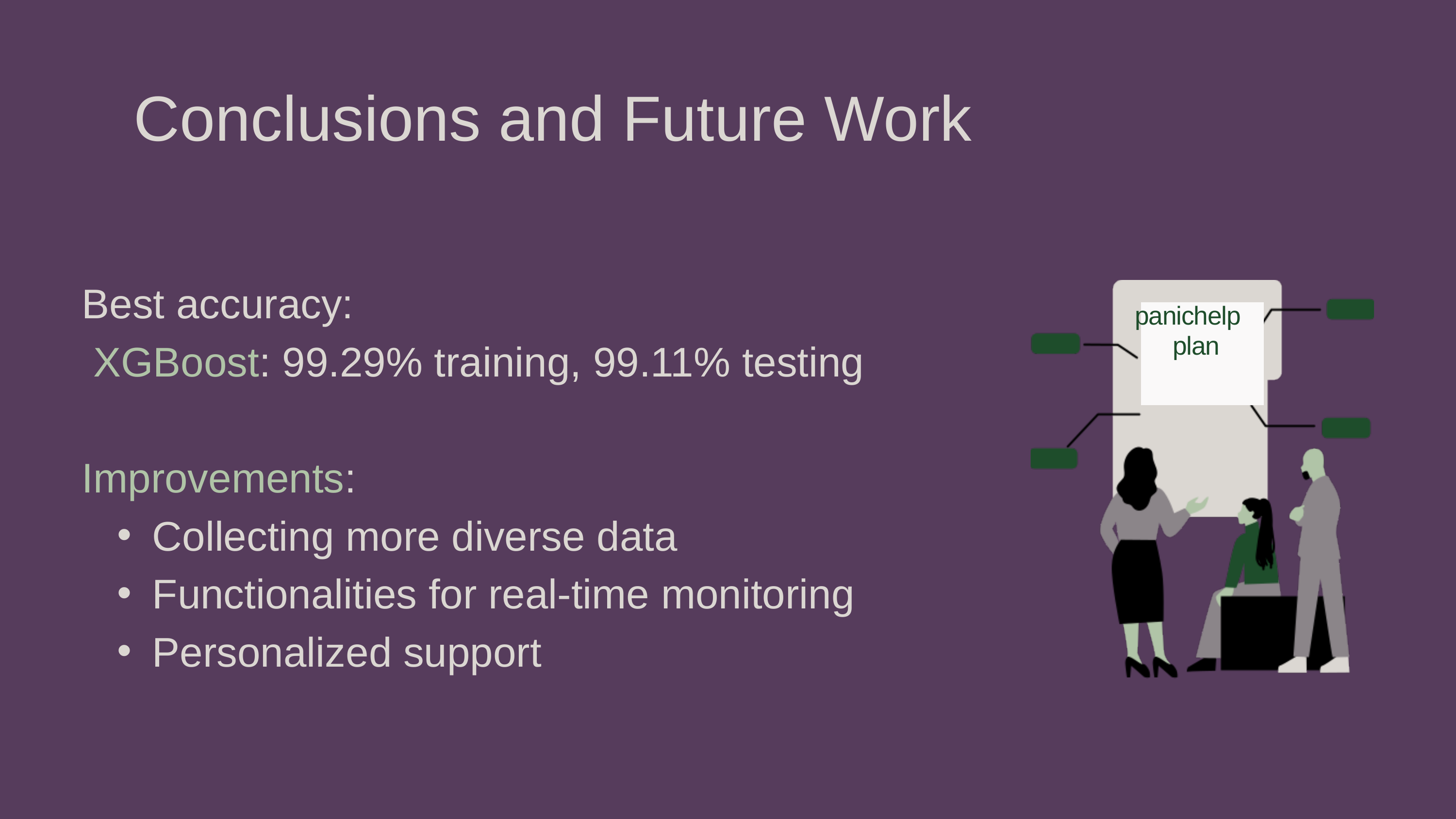

Conclusions and Future Work
Best accuracy:
 XGBoost: 99.29% training, 99.11% testing

Improvements:
Collecting more diverse data
Functionalities for real-time monitoring
Personalized support

panichelp
plan